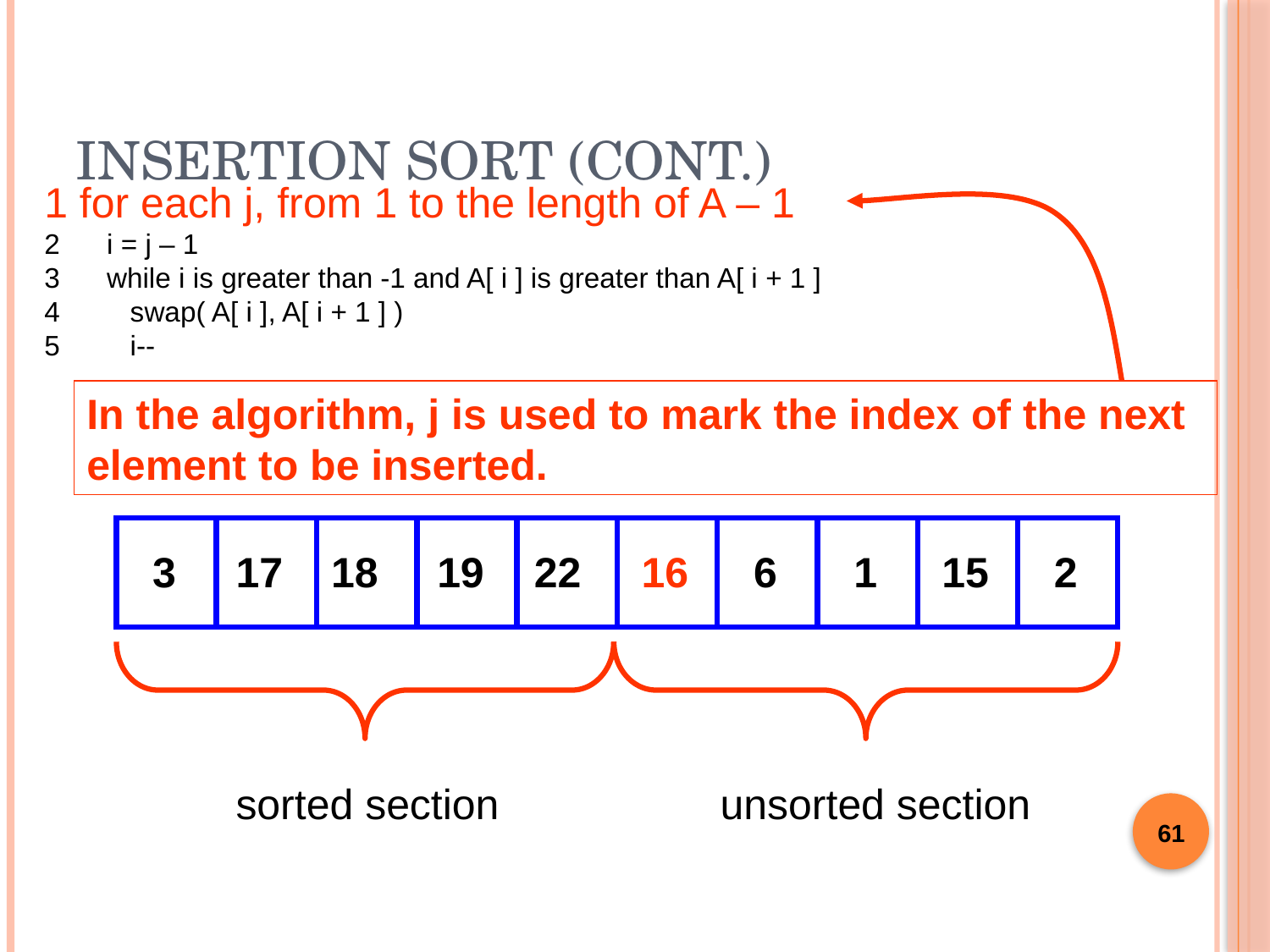

# Insertion Sort (cont.)
1 for each j, from 1 to the length of A – 1
2      i = j – 1
3      while i is greater than -1 and A[ i ] is greater than A[ i + 1 ]
4         swap( A[ i ], A[ i + 1 ] )
5         i--

In the algorithm, j is used to mark the index of the next element to be inserted.

  3
 17
 18
 19
 22
 16
  6
  1
 15
  2
sorted section
unsorted section
61